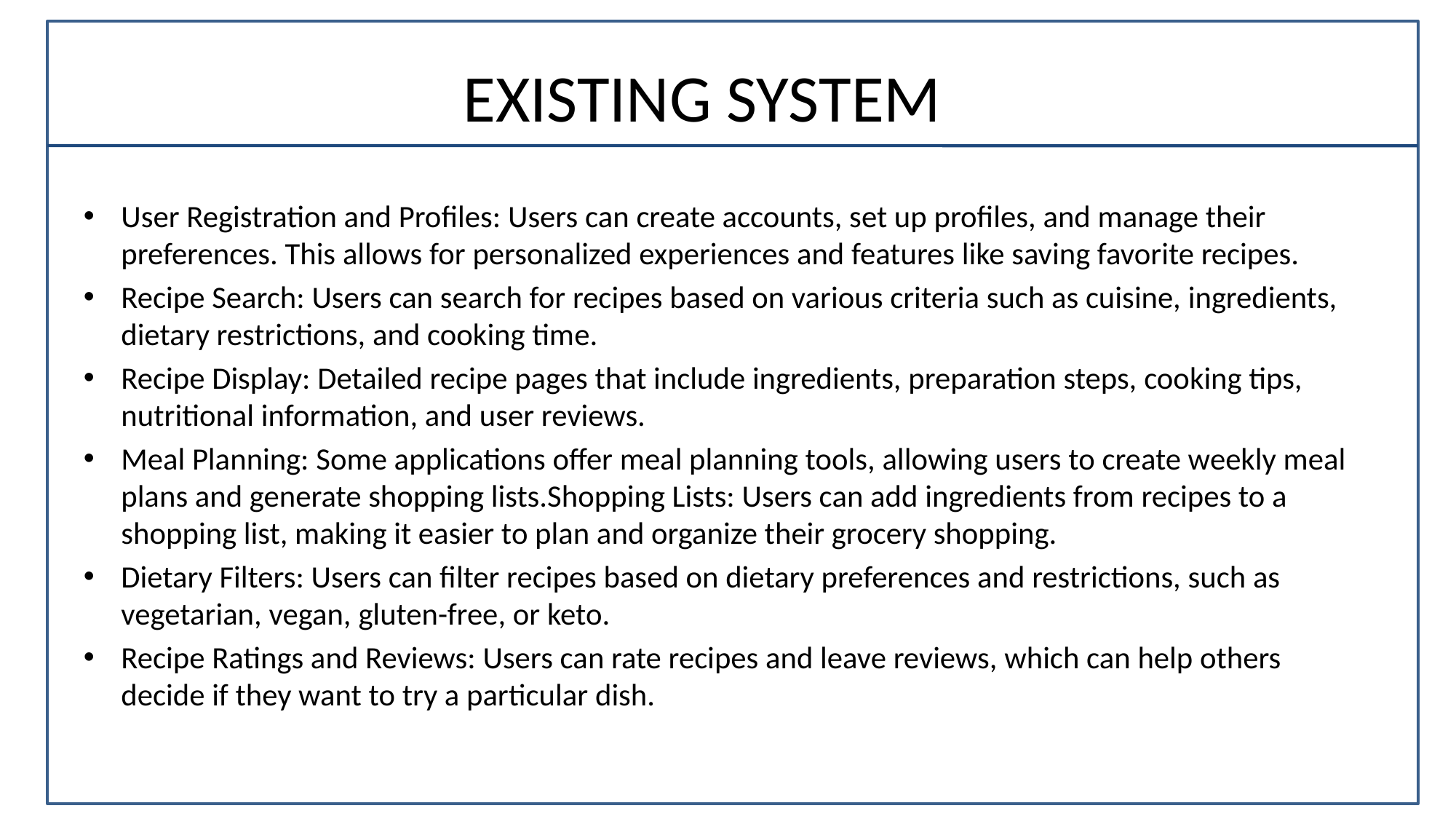

# EXISTING SYSTEM
User Registration and Profiles: Users can create accounts, set up profiles, and manage their preferences. This allows for personalized experiences and features like saving favorite recipes.
Recipe Search: Users can search for recipes based on various criteria such as cuisine, ingredients, dietary restrictions, and cooking time.
Recipe Display: Detailed recipe pages that include ingredients, preparation steps, cooking tips, nutritional information, and user reviews.
Meal Planning: Some applications offer meal planning tools, allowing users to create weekly meal plans and generate shopping lists.Shopping Lists: Users can add ingredients from recipes to a shopping list, making it easier to plan and organize their grocery shopping.
Dietary Filters: Users can filter recipes based on dietary preferences and restrictions, such as vegetarian, vegan, gluten-free, or keto.
Recipe Ratings and Reviews: Users can rate recipes and leave reviews, which can help others decide if they want to try a particular dish.